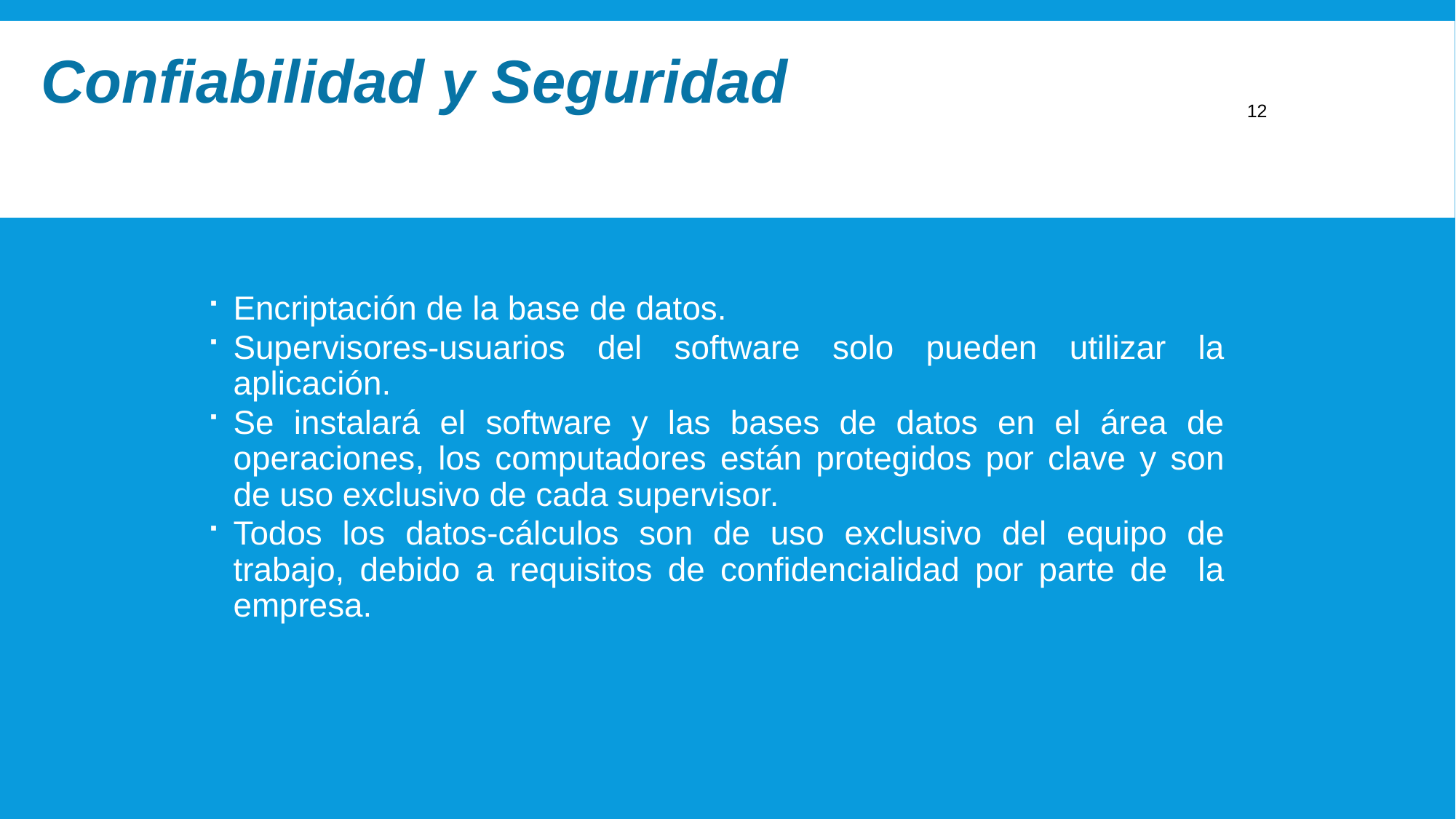

Confiabilidad y Seguridad
12
Prototipo v2
#
Encriptación de la base de datos.
Supervisores-usuarios del software solo pueden utilizar la aplicación.
Se instalará el software y las bases de datos en el área de operaciones, los computadores están protegidos por clave y son de uso exclusivo de cada supervisor.
Todos los datos-cálculos son de uso exclusivo del equipo de trabajo, debido a requisitos de confidencialidad por parte de  la empresa.